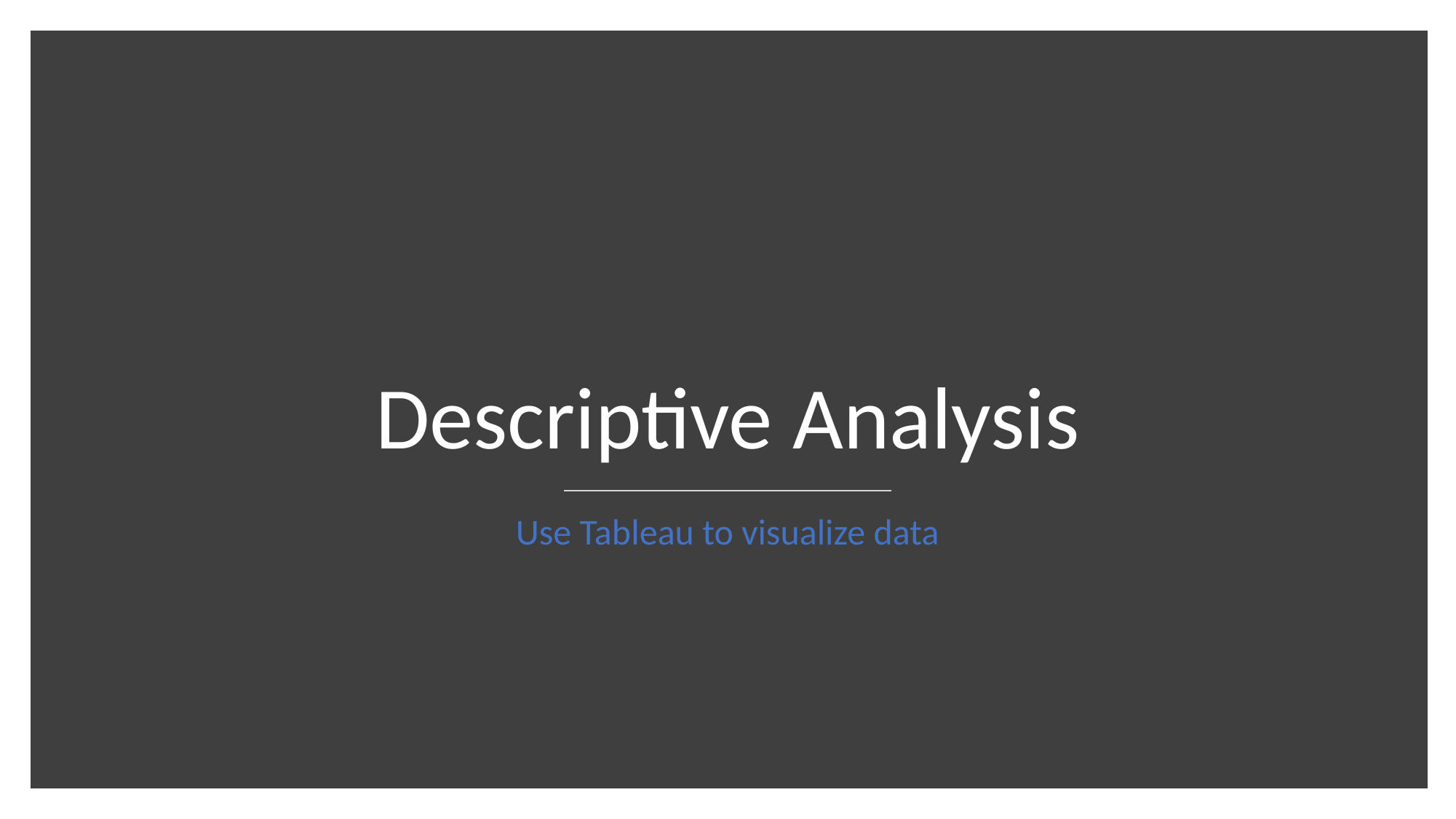

# Descriptive Analysis
Use Tableau to visualize data